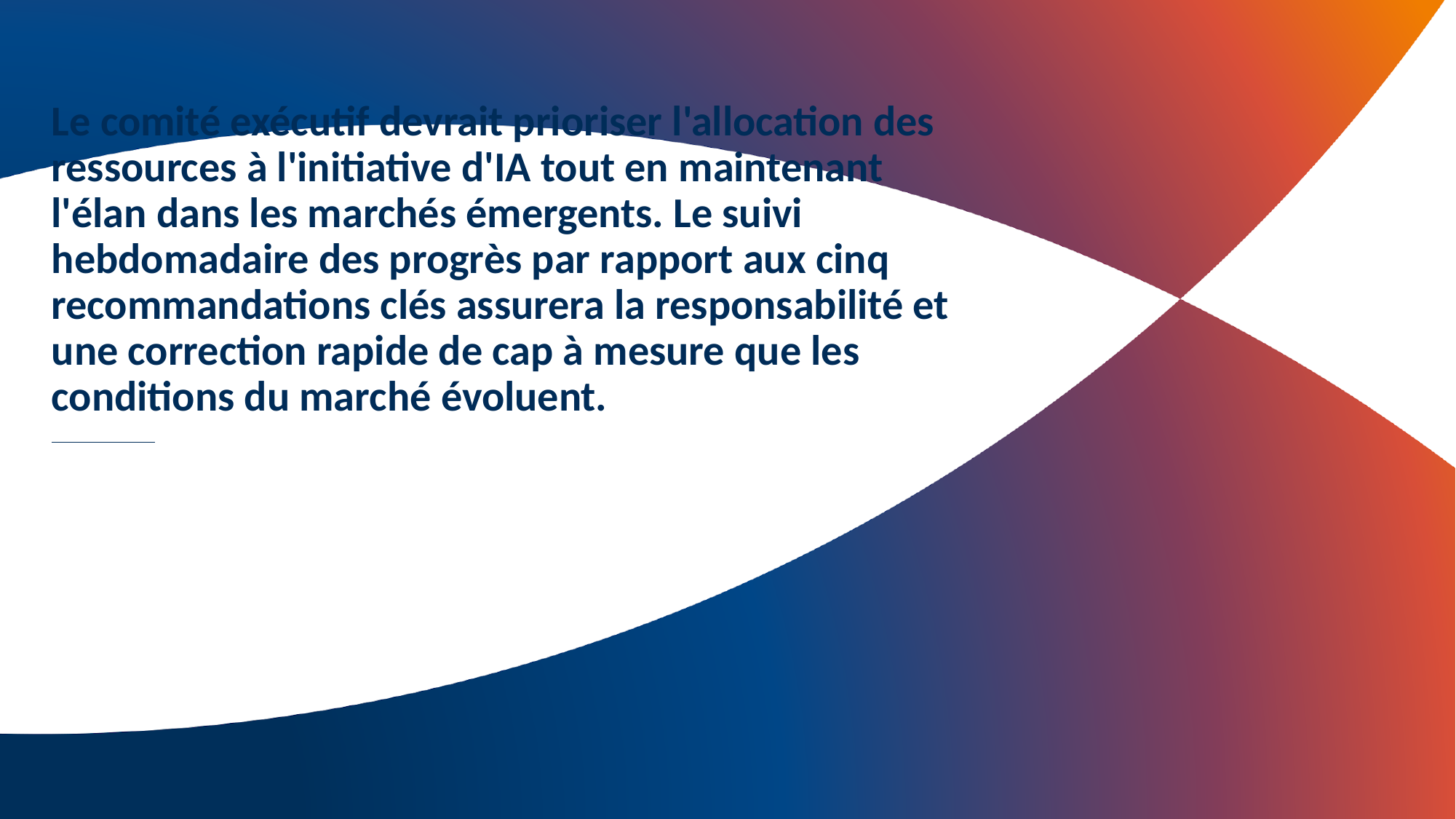

# Le comité exécutif devrait prioriser l'allocation des ressources à l'initiative d'IA tout en maintenant l'élan dans les marchés émergents. Le suivi hebdomadaire des progrès par rapport aux cinq recommandations clés assurera la responsabilité et une correction rapide de cap à mesure que les conditions du marché évoluent.